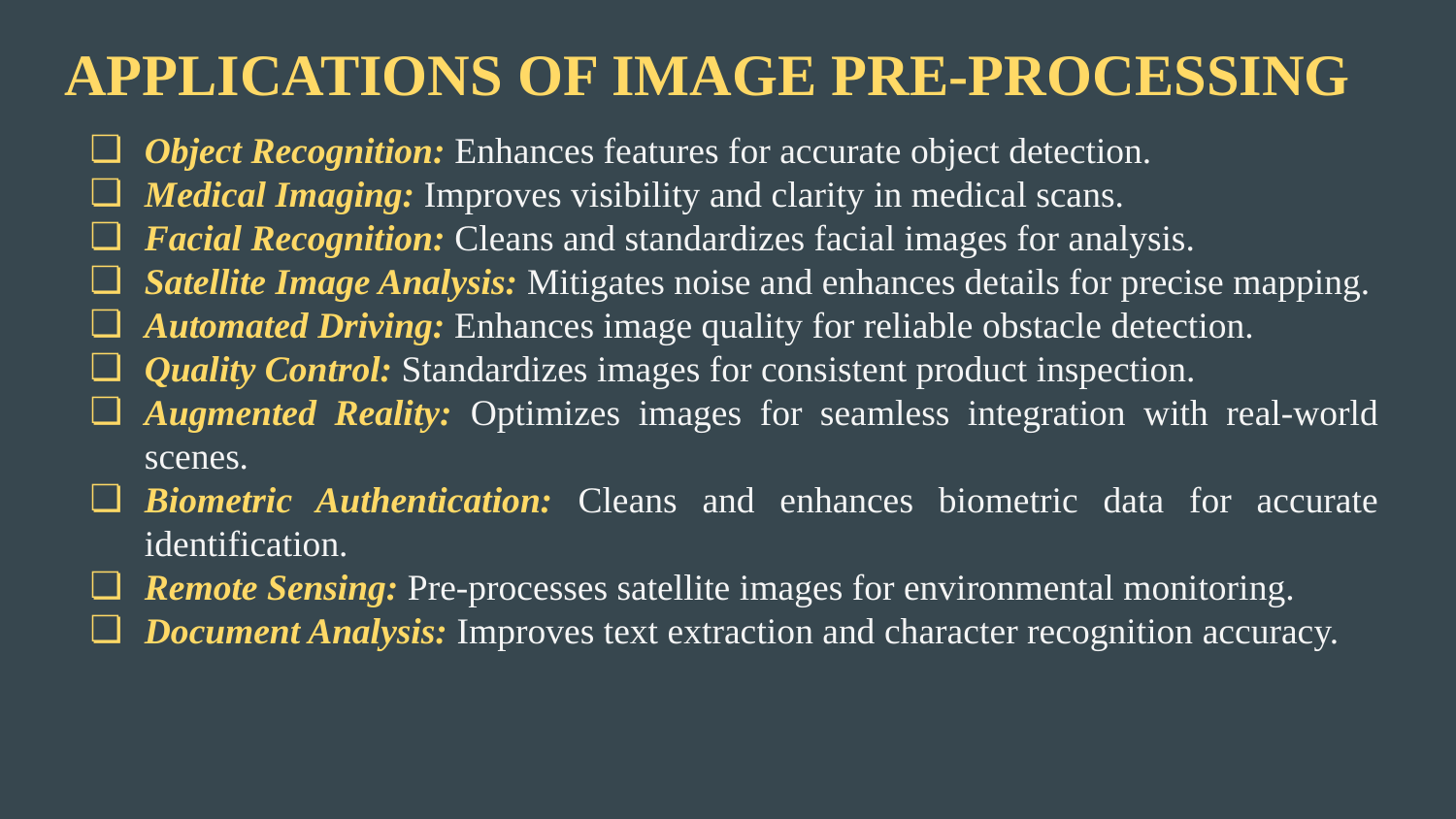

# APPLICATIONS OF IMAGE PRE-PROCESSING
Object Recognition: Enhances features for accurate object detection.
Medical Imaging: Improves visibility and clarity in medical scans.
Facial Recognition: Cleans and standardizes facial images for analysis.
Satellite Image Analysis: Mitigates noise and enhances details for precise mapping.
Automated Driving: Enhances image quality for reliable obstacle detection.
Quality Control: Standardizes images for consistent product inspection.
Augmented Reality: Optimizes images for seamless integration with real-world scenes.
Biometric Authentication: Cleans and enhances biometric data for accurate identification.
Remote Sensing: Pre-processes satellite images for environmental monitoring.
Document Analysis: Improves text extraction and character recognition accuracy.